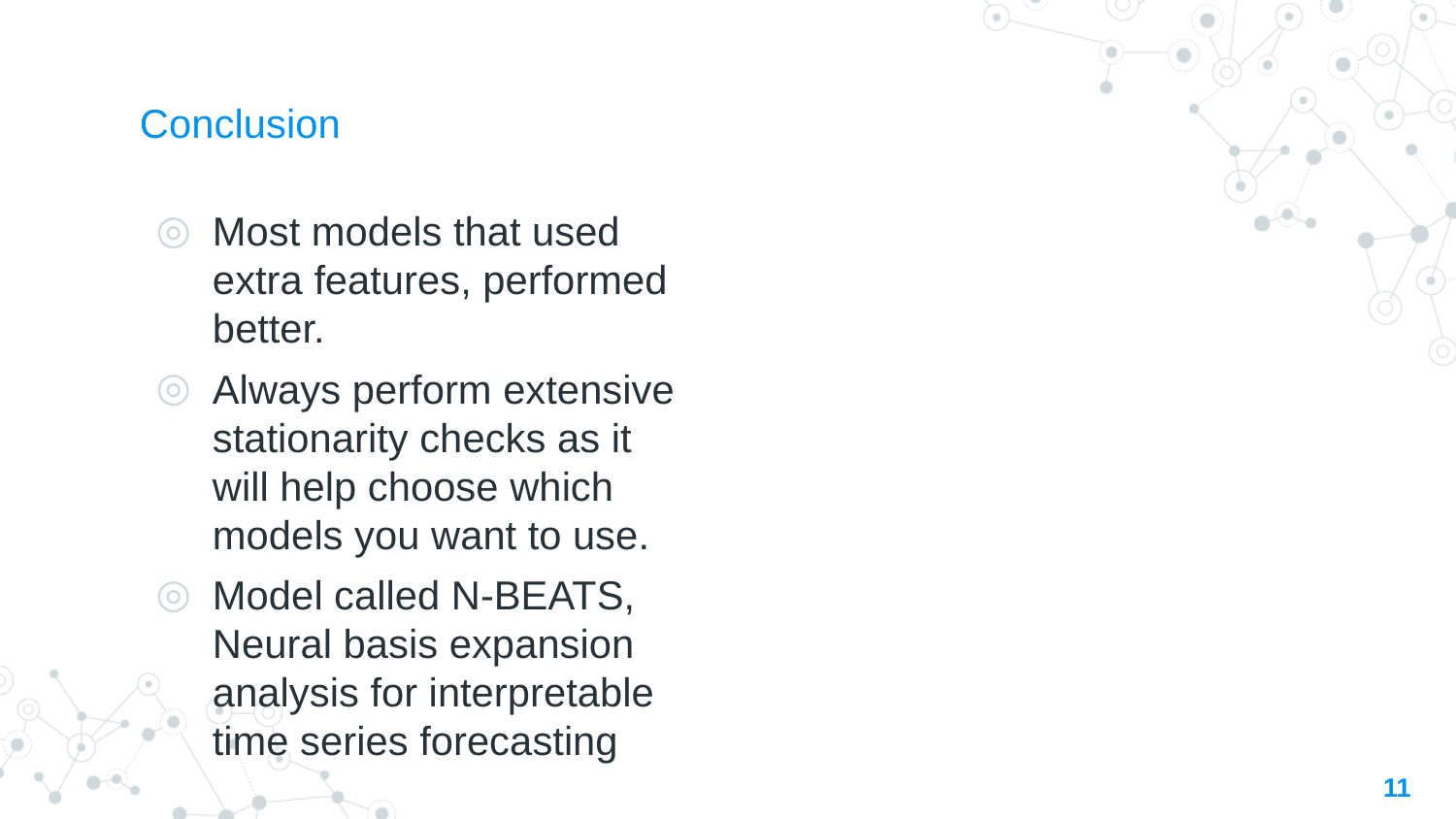

# Conclusion
Most models that used extra features, performed better.
Always perform extensive stationarity checks as it will help choose which models you want to use.
Model called N-BEATS, Neural basis expansion analysis for interpretable time series forecasting

11